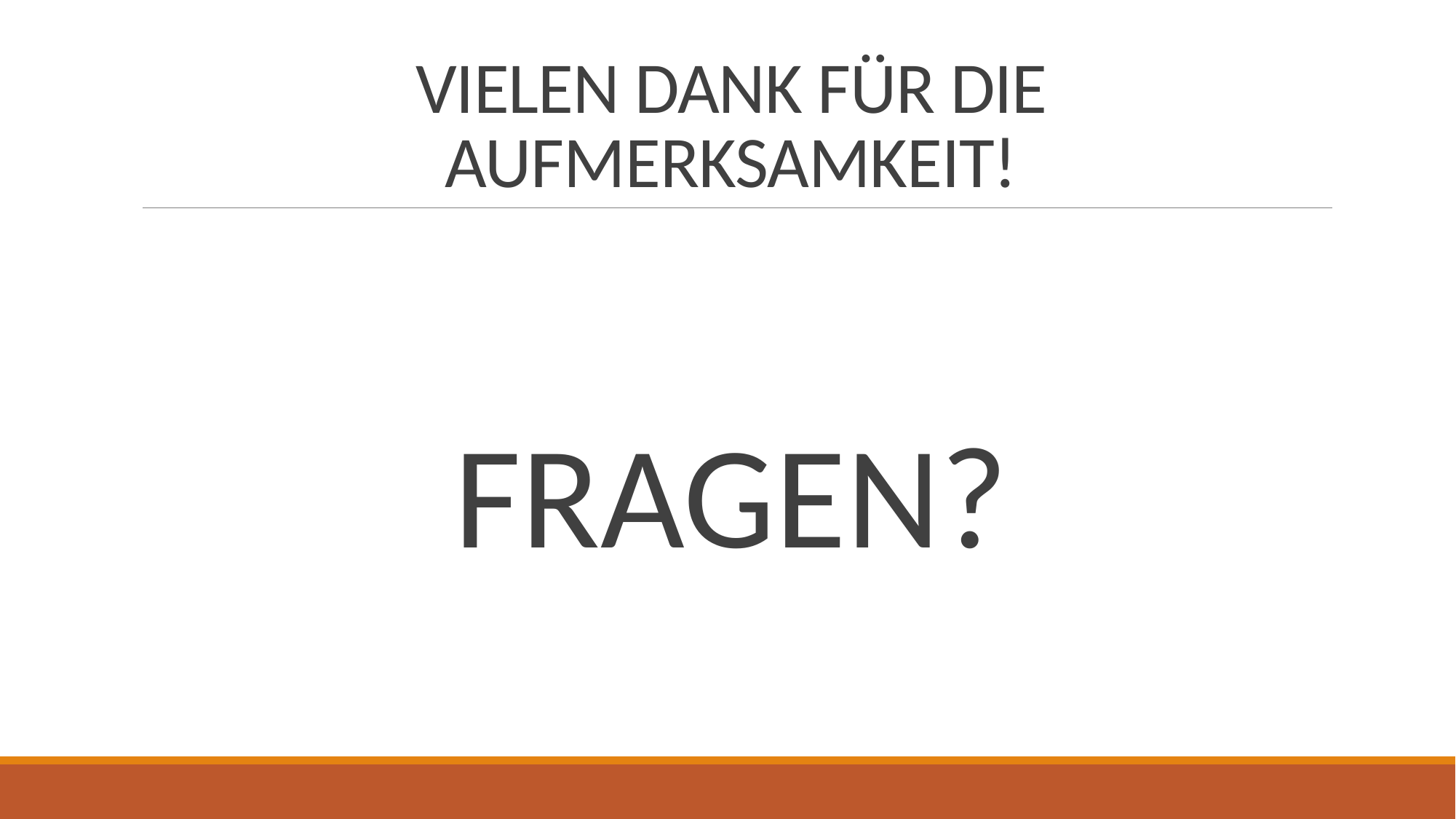

# VIELEN DANK FÜR DIE AUFMERKSAMKEIT!

FRAGEN?